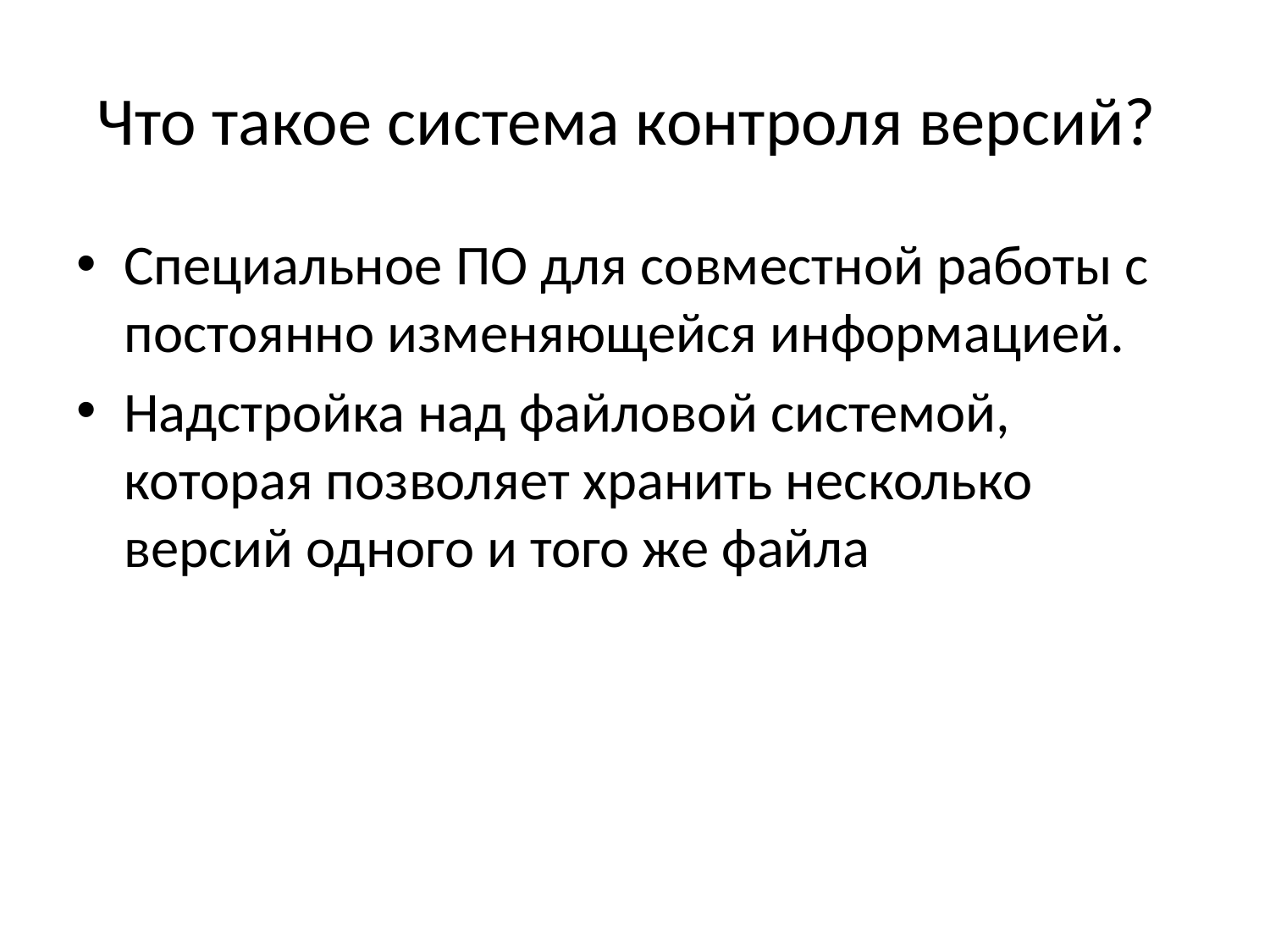

# Что такое система контроля версий?
Специальное ПО для совместной работы с постоянно изменяющейся информацией.
Надстройка над файловой системой, которая позволяет хранить несколько версий одного и того же файла